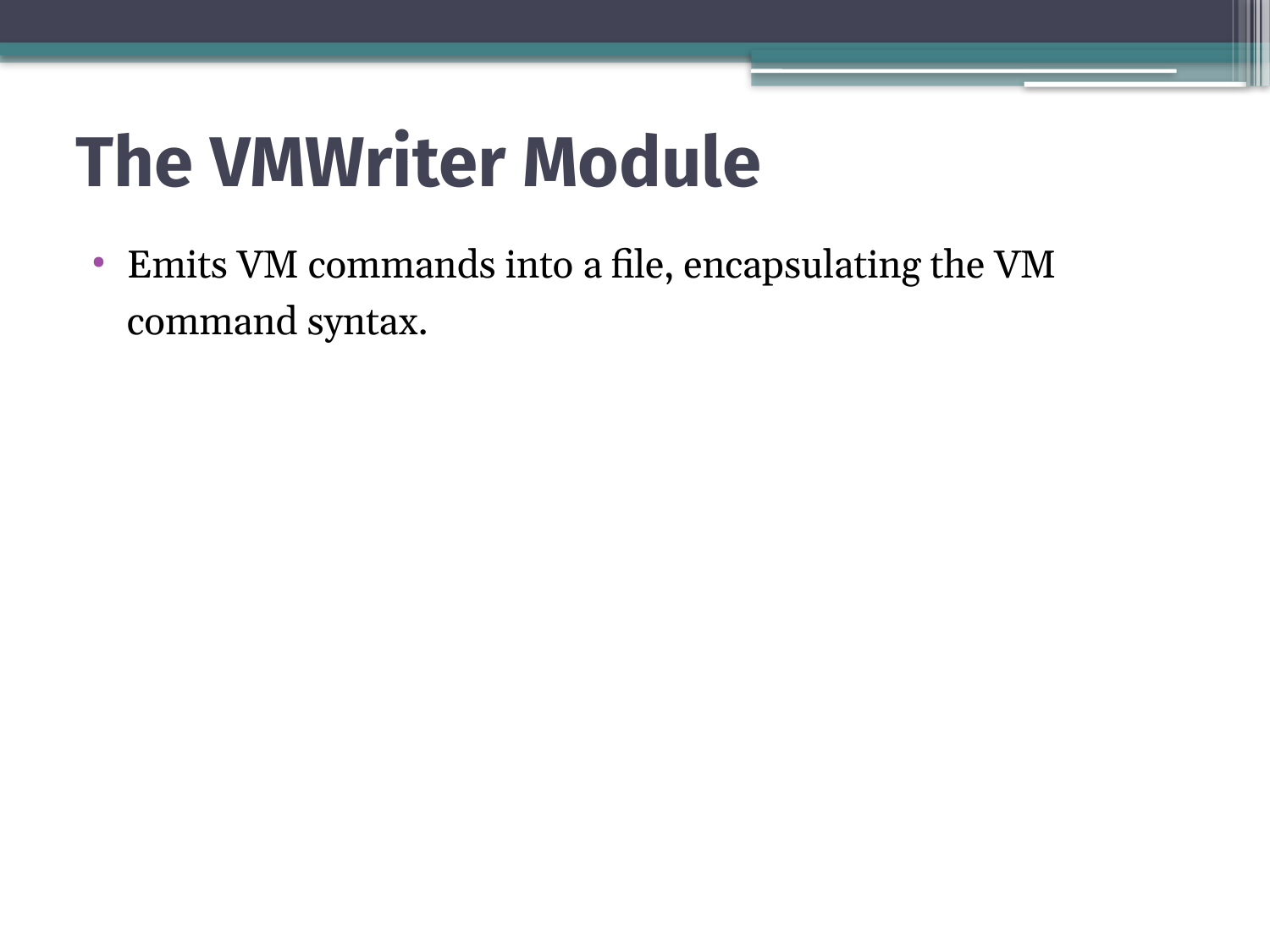

# The VMWriter Module
Emits VM commands into a file, encapsulating the VM command syntax.